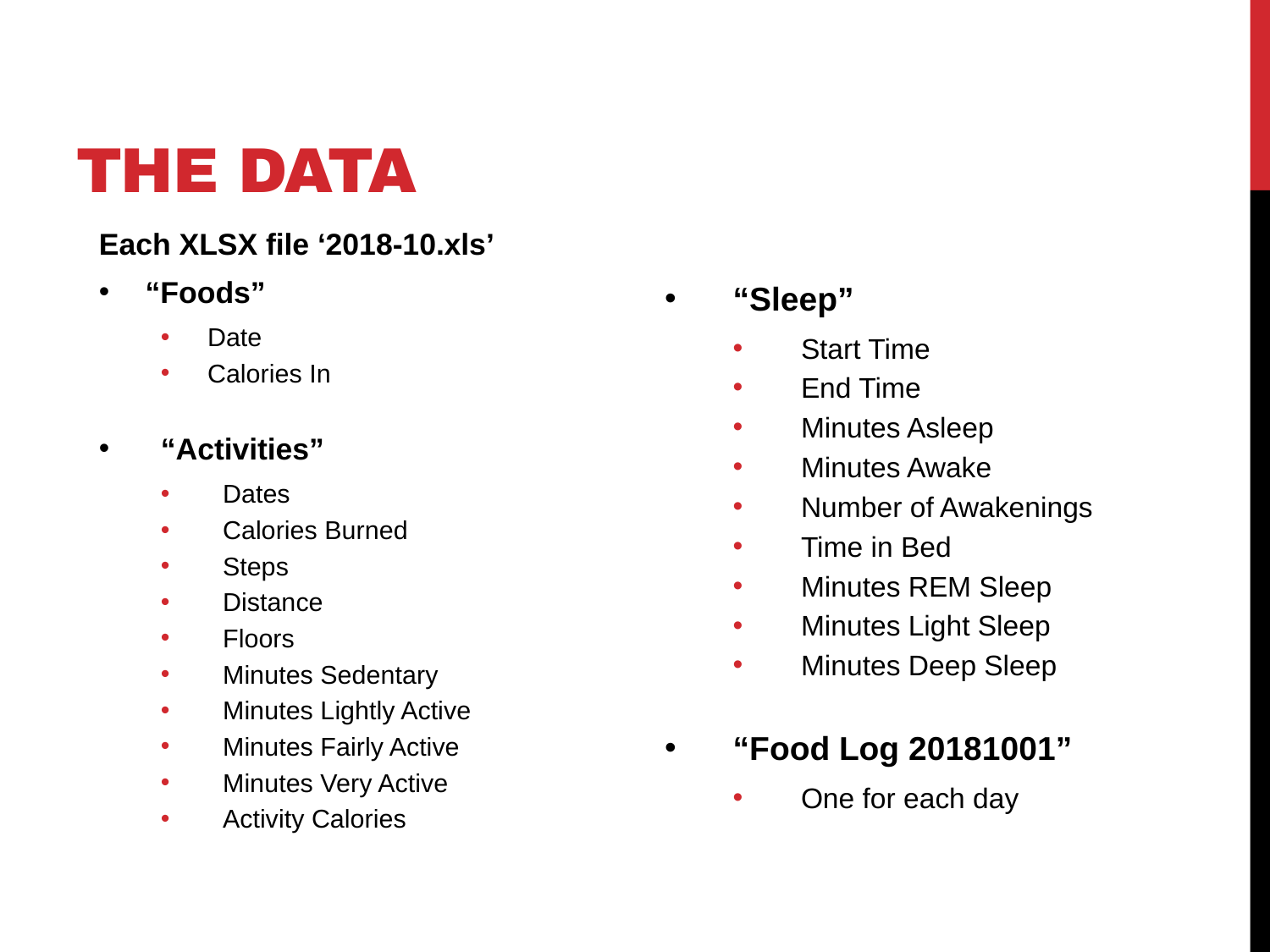

# The Data
Each XLSX file ‘2018-10.xls’
“Foods”
Date
Calories In

“Activities”
Dates
Calories Burned
Steps
Distance
Floors
Minutes Sedentary
Minutes Lightly Active
Minutes Fairly Active
Minutes Very Active
Activity Calories

“Sleep”
Start Time
End Time
Minutes Asleep
Minutes Awake
Number of Awakenings
Time in Bed
Minutes REM Sleep
Minutes Light Sleep
Minutes Deep Sleep

“Food Log 20181001”
One for each day